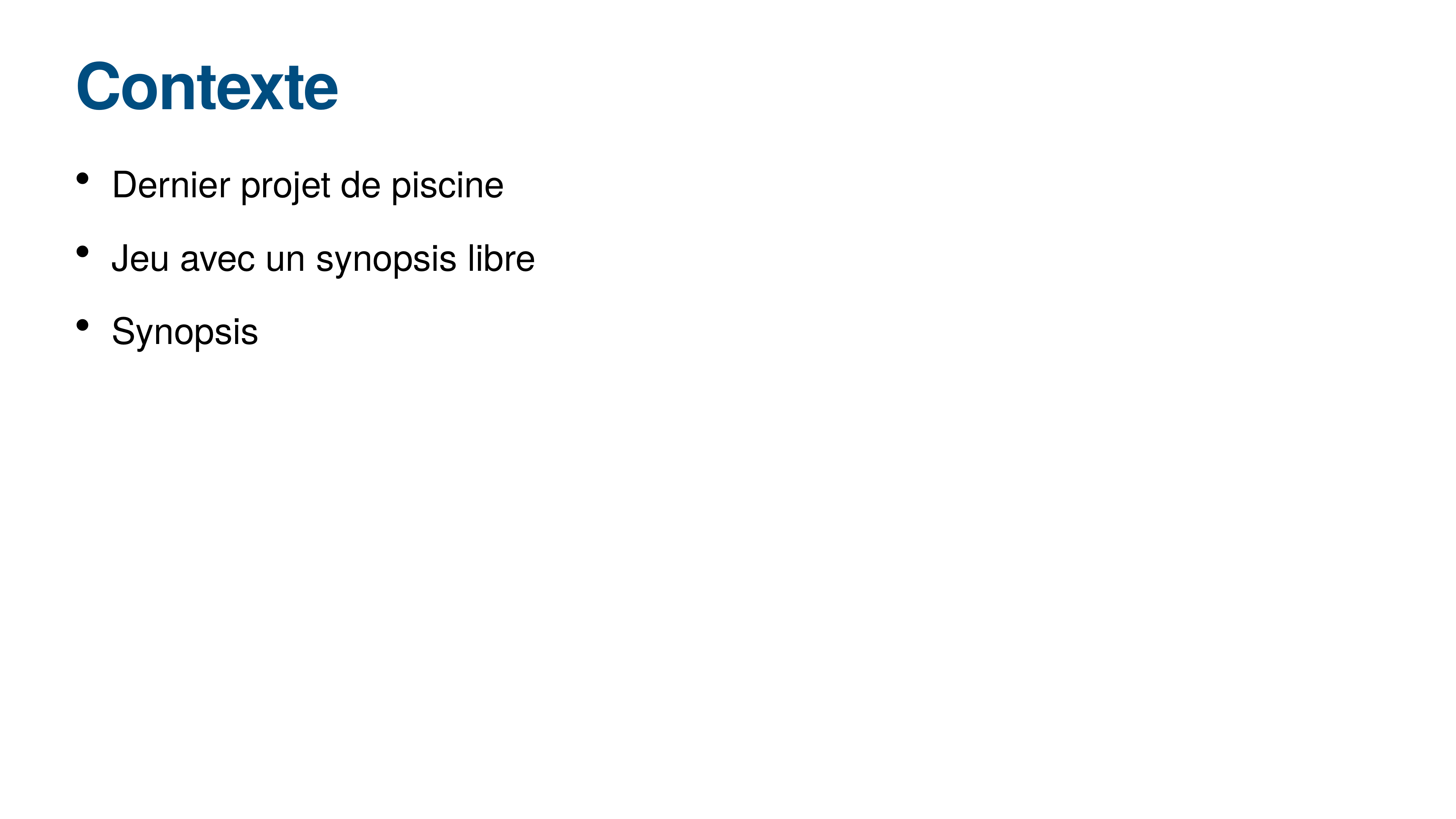

# Contexte
Dernier projet de piscine
Jeu avec un synopsis libre
Synopsis